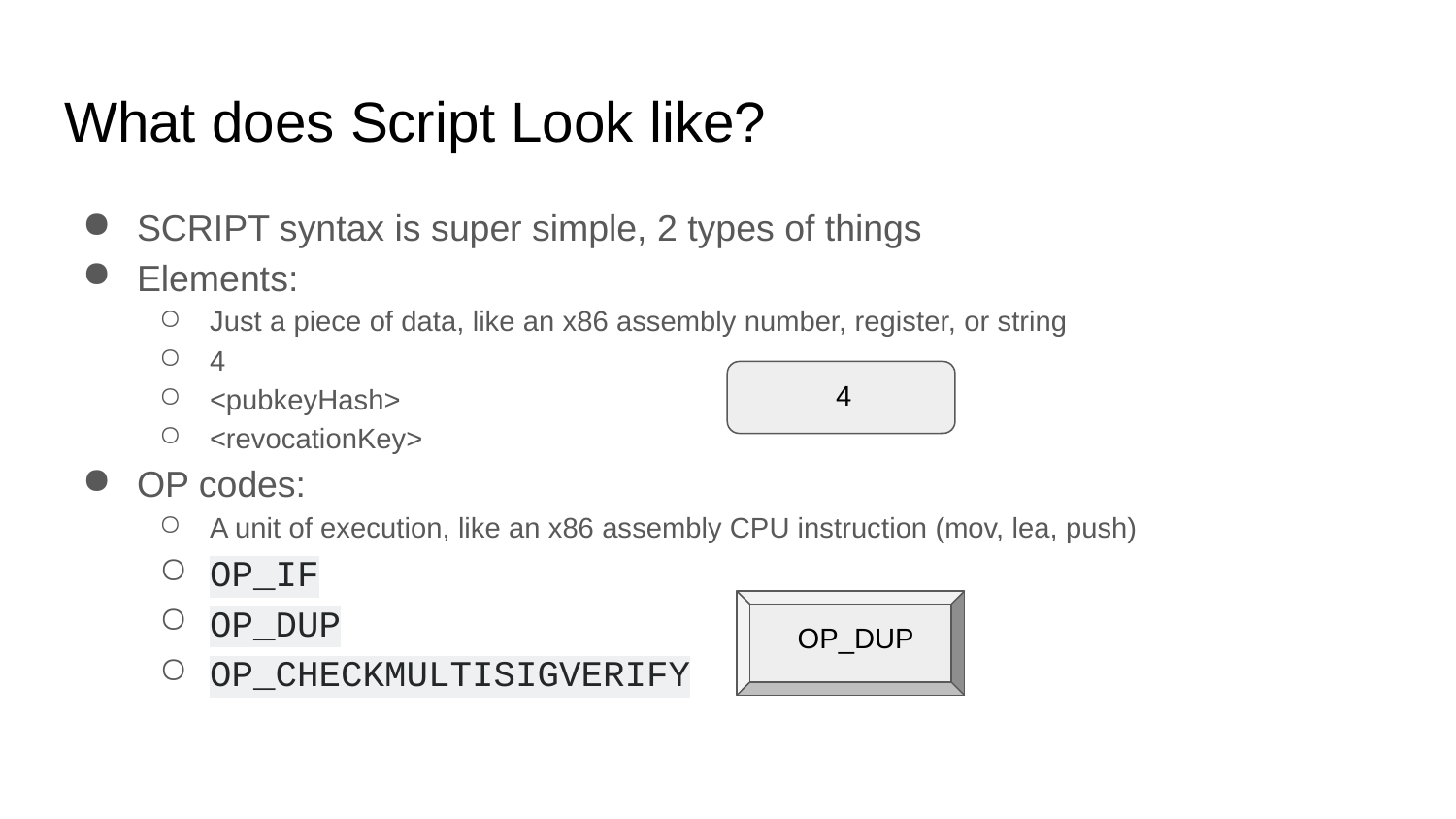

# What does Script Look like?
SCRIPT syntax is super simple, 2 types of things
Elements:
Just a piece of data, like an x86 assembly number, register, or string
4
<pubkeyHash>
<revocationKey>
OP codes:
A unit of execution, like an x86 assembly CPU instruction (mov, lea, push)
OP_IF
OP_DUP
OP_CHECKMULTISIGVERIFY

4

OP_DUP